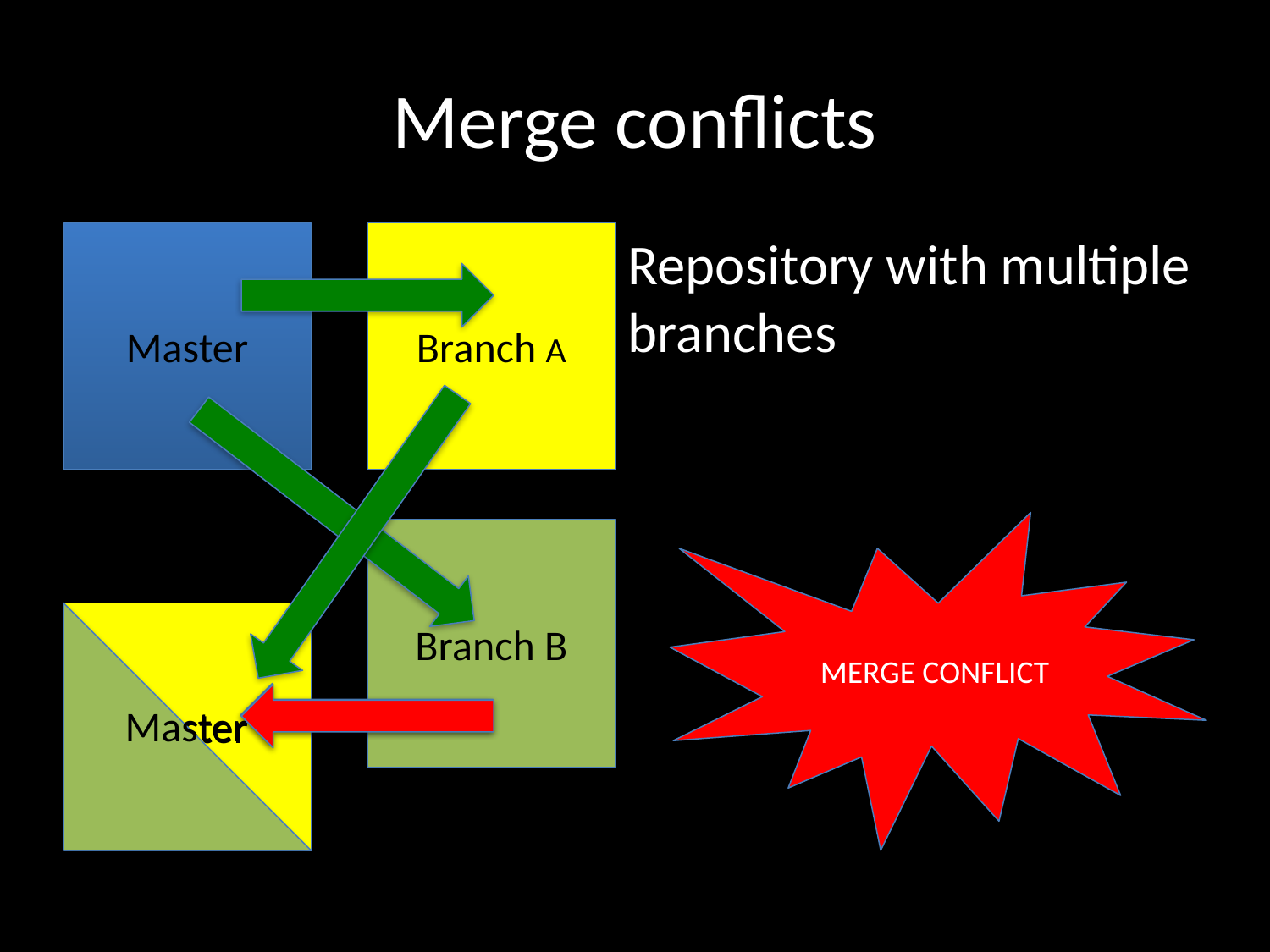

# Merge conflicts
Master
Branch A
Repository with multiple branches

MERGE CONFLICT
Branch B
Master
Master

Master